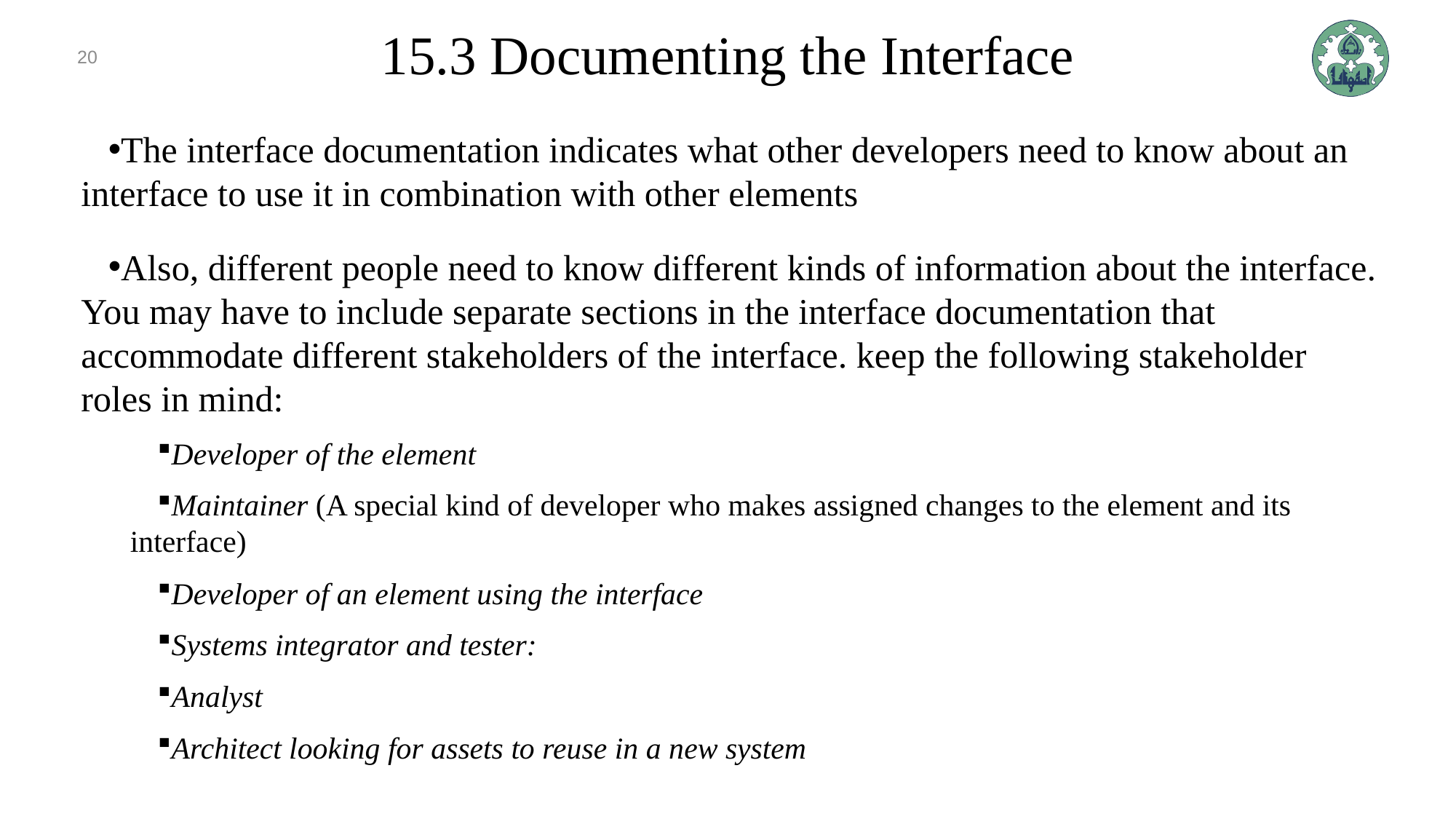

20
# 15.3 Documenting the Interface
The interface documentation indicates what other developers need to know about an interface to use it in combination with other elements
Also, different people need to know different kinds of information about the interface. You may have to include separate sections in the interface documentation that accommodate different stakeholders of the interface. keep the following stakeholder roles in mind:
Developer of the element
Maintainer (A special kind of developer who makes assigned changes to the element and its interface)
Developer of an element using the interface
Systems integrator and tester:
Analyst
Architect looking for assets to reuse in a new system